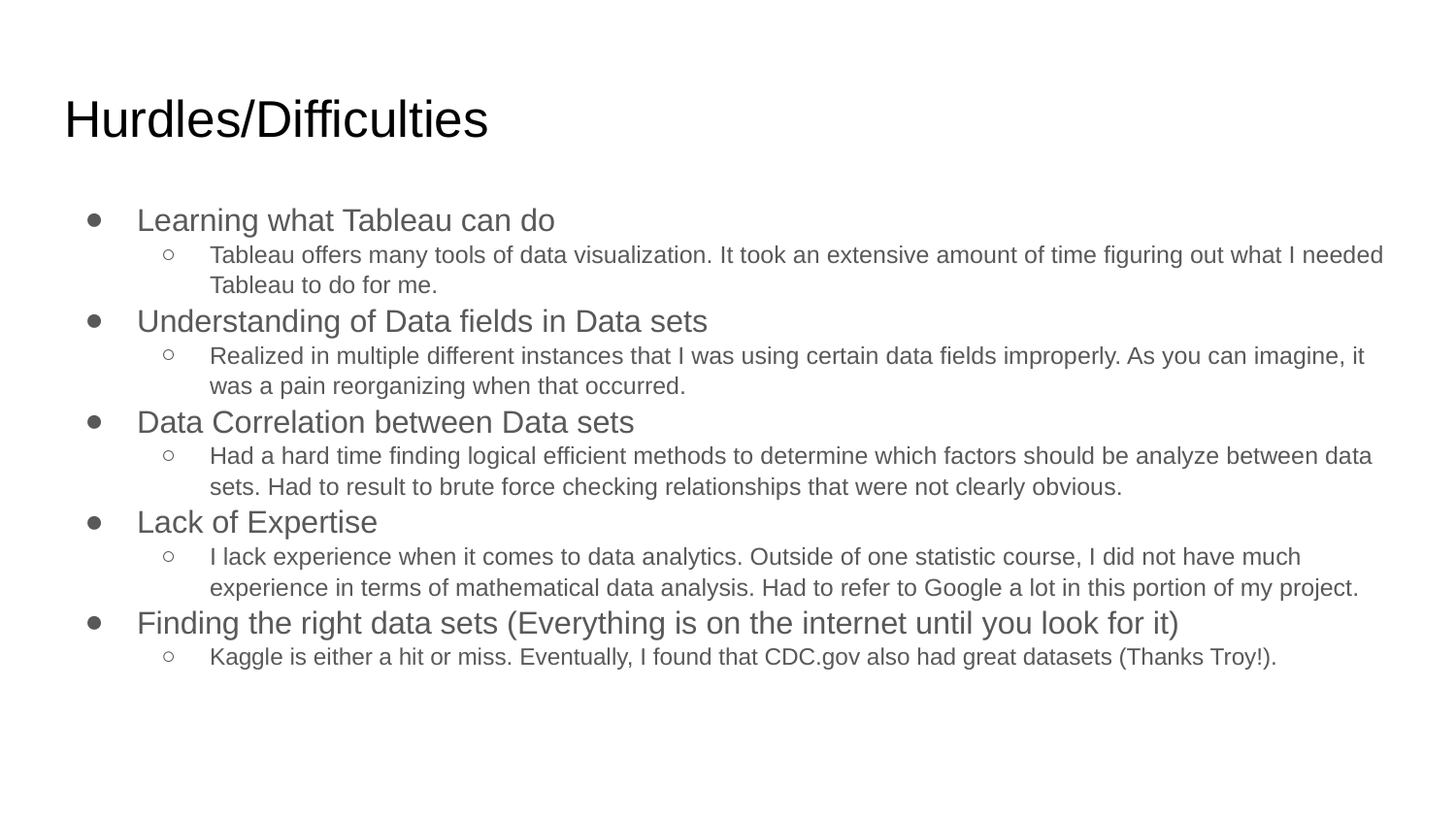

# Hurdles/Difficulties
Learning what Tableau can do
Tableau offers many tools of data visualization. It took an extensive amount of time figuring out what I needed Tableau to do for me.
Understanding of Data fields in Data sets
Realized in multiple different instances that I was using certain data fields improperly. As you can imagine, it was a pain reorganizing when that occurred.
Data Correlation between Data sets
Had a hard time finding logical efficient methods to determine which factors should be analyze between data sets. Had to result to brute force checking relationships that were not clearly obvious.
Lack of Expertise
I lack experience when it comes to data analytics. Outside of one statistic course, I did not have much experience in terms of mathematical data analysis. Had to refer to Google a lot in this portion of my project.
Finding the right data sets (Everything is on the internet until you look for it)
Kaggle is either a hit or miss. Eventually, I found that CDC.gov also had great datasets (Thanks Troy!).